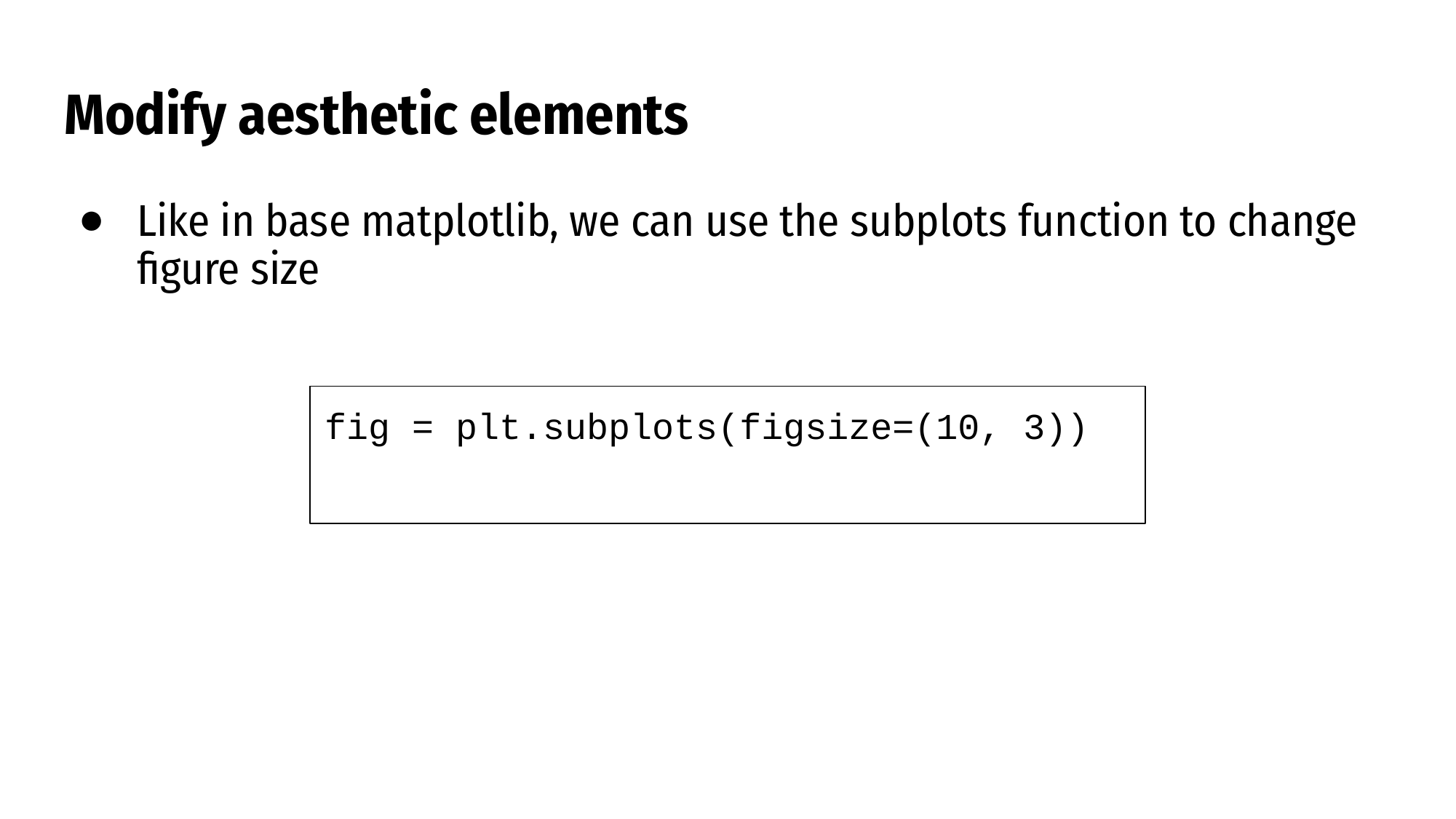

# Modify aesthetic elements
Like in base matplotlib, we can use the subplots function to change figure size

fig = plt.subplots(figsize=(10, 3))